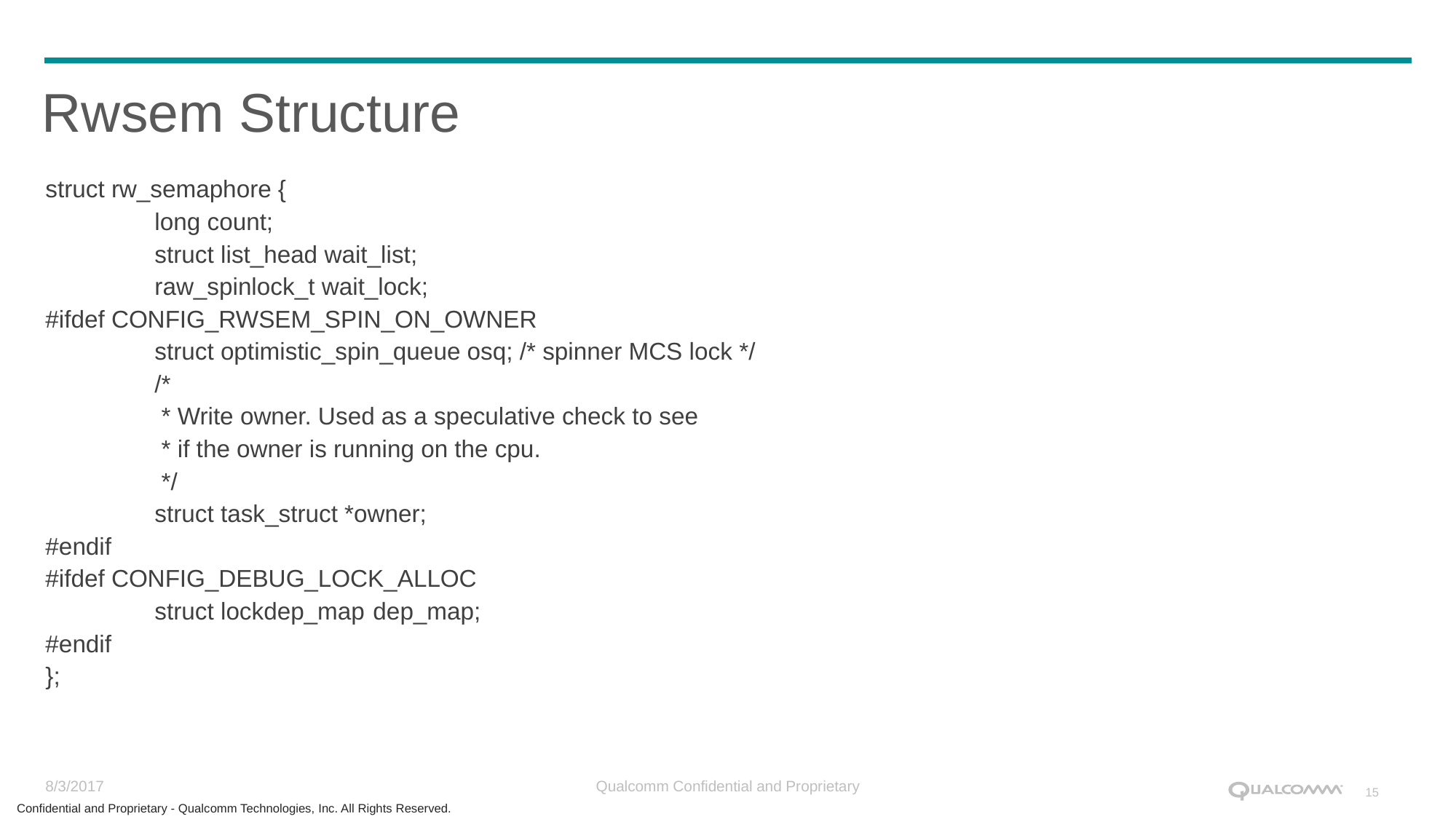

# Rwsem Structure
struct rw_semaphore {
	long count;
	struct list_head wait_list;
	raw_spinlock_t wait_lock;
#ifdef CONFIG_RWSEM_SPIN_ON_OWNER
	struct optimistic_spin_queue osq; /* spinner MCS lock */
	/*
	 * Write owner. Used as a speculative check to see
	 * if the owner is running on the cpu.
	 */
	struct task_struct *owner;
#endif
#ifdef CONFIG_DEBUG_LOCK_ALLOC
	struct lockdep_map	dep_map;
#endif
};